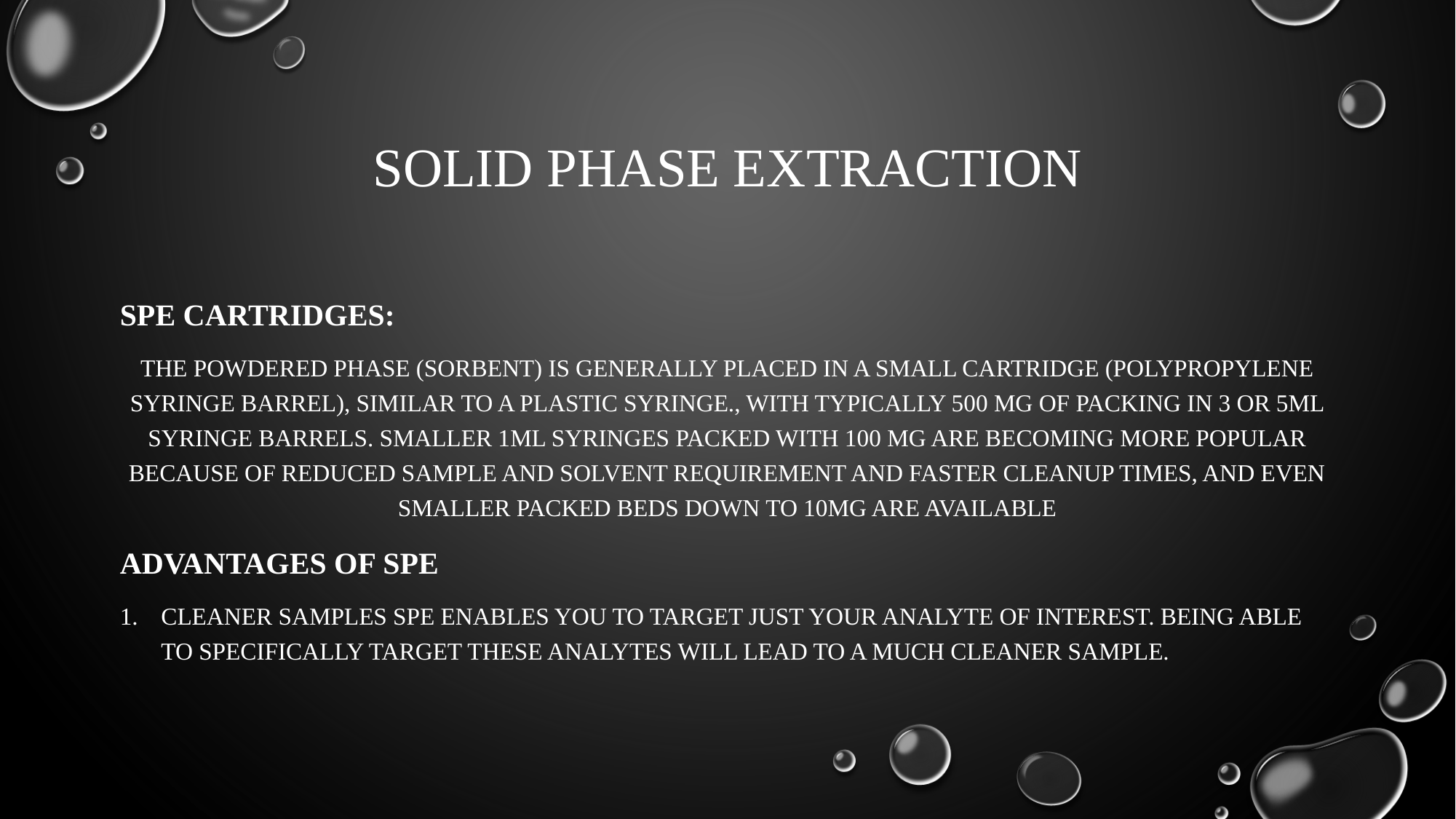

# SOLID PHASE EXTRACTION
SPE CARTRIDGES:
The powdered phase (Sorbent) is generally placed in a small cartridge (polypropylene syringe barrel), similar to a plastic syringe., with typically 500 mg of packing in 3 or 5ml syringe barrels. Smaller 1ml syringes packed with 100 mg are becoming more popular because of reduced sample and solvent requirement and faster cleanup times, and even smaller packed beds down to 10mg are available
Advantages of SPE
Cleaner Samples SPE enables you to target just your analyte of interest. Being able to specifically target these analytes will lead to a much cleaner sample.